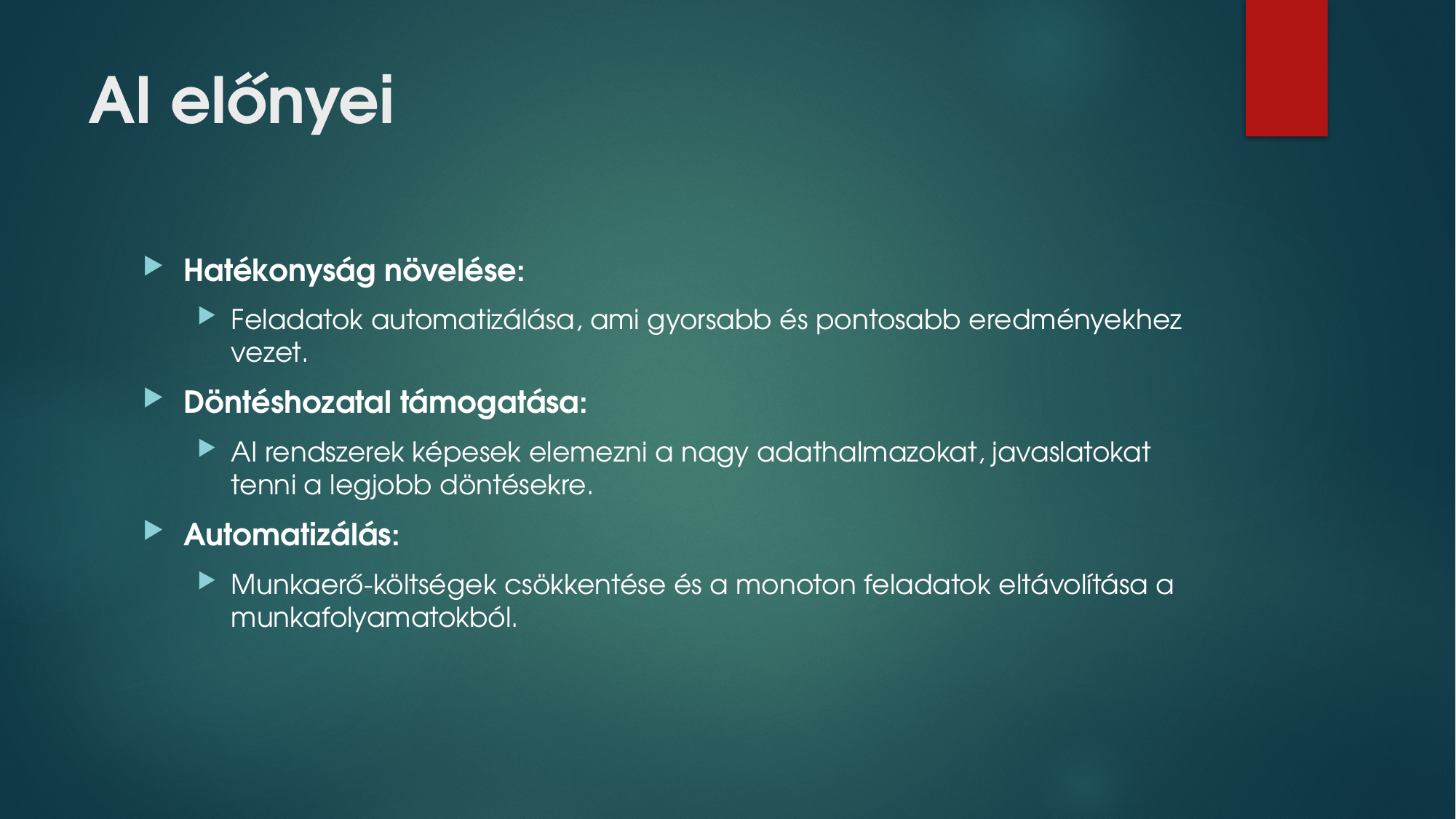

# AI előnyei
Hatékonyság növelése:
Feladatok automatizálása, ami gyorsabb és pontosabb eredményekhez vezet.
Döntéshozatal támogatása:
AI rendszerek képesek elemezni a nagy adathalmazokat, javaslatokat tenni a legjobb döntésekre.
Automatizálás:
Munkaerő-költségek csökkentése és a monoton feladatok eltávolítása a munkafolyamatokból.